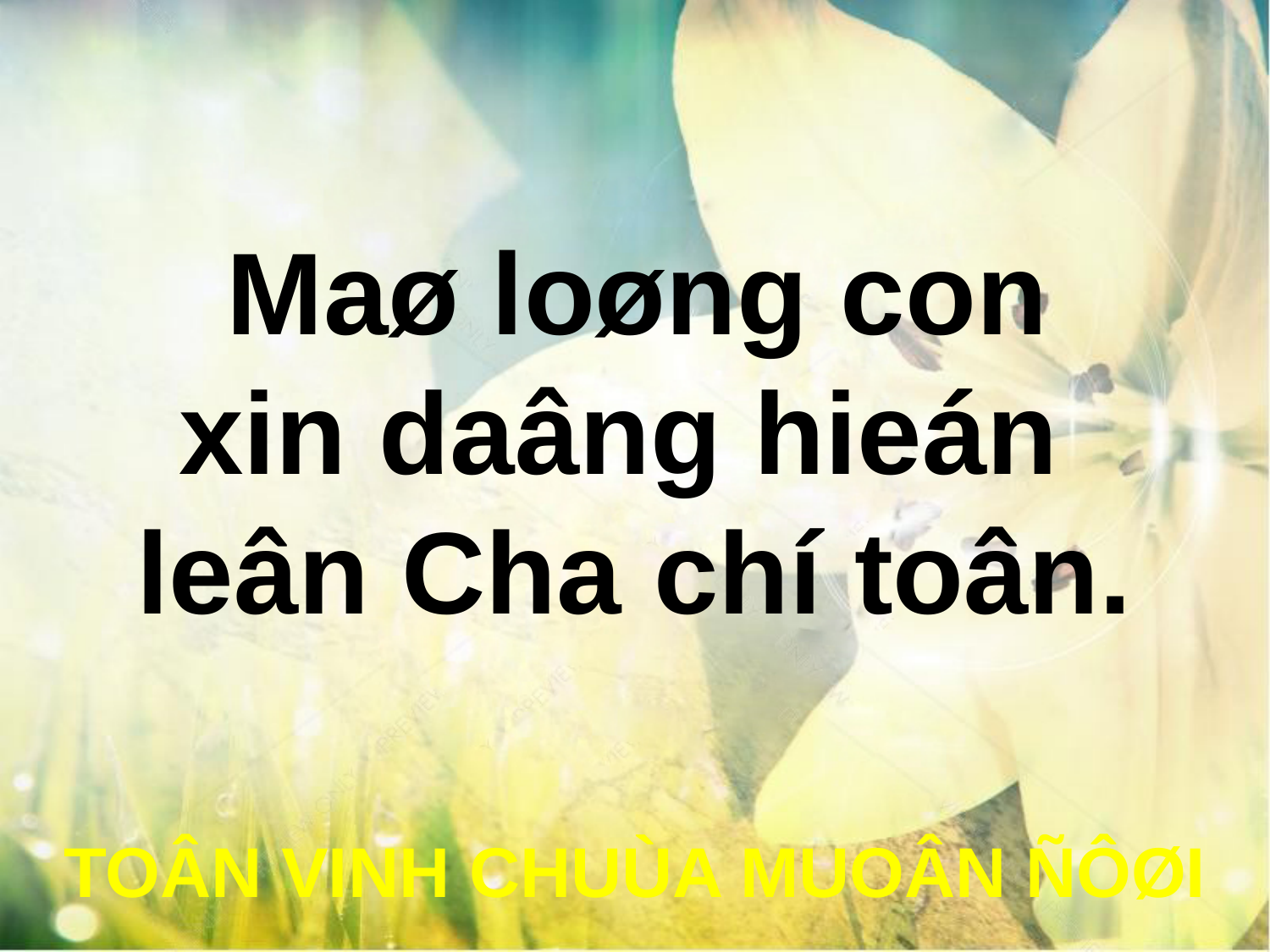

Maø loøng con
xin daâng hieán
leân Cha chí toân.
TOÂN VINH CHUÙA MUOÂN ÑÔØI